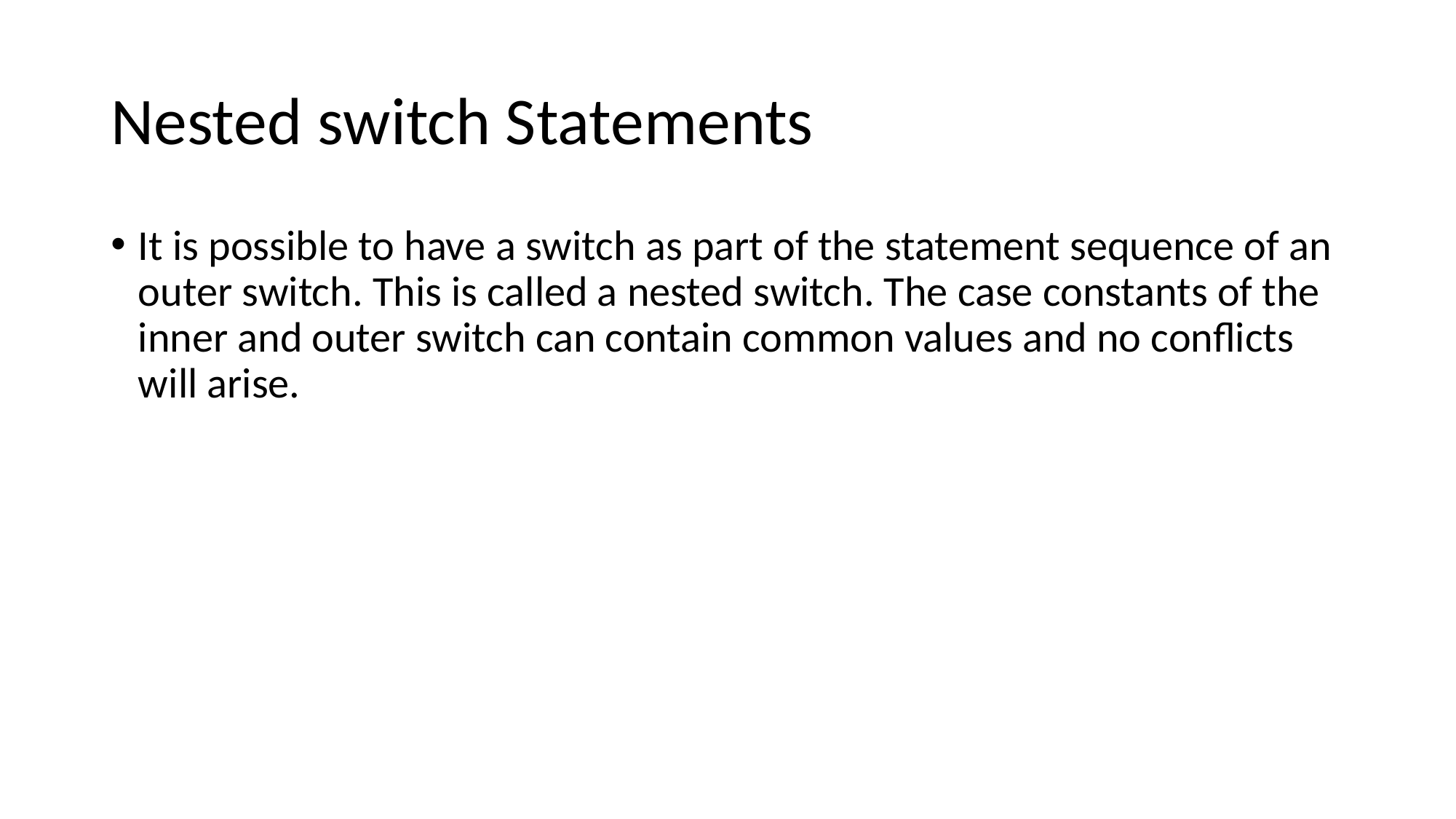

# Nested switch Statements
It is possible to have a switch as part of the statement sequence of an outer switch. This is called a nested switch. The case constants of the inner and outer switch can contain common values and no conflicts will arise.